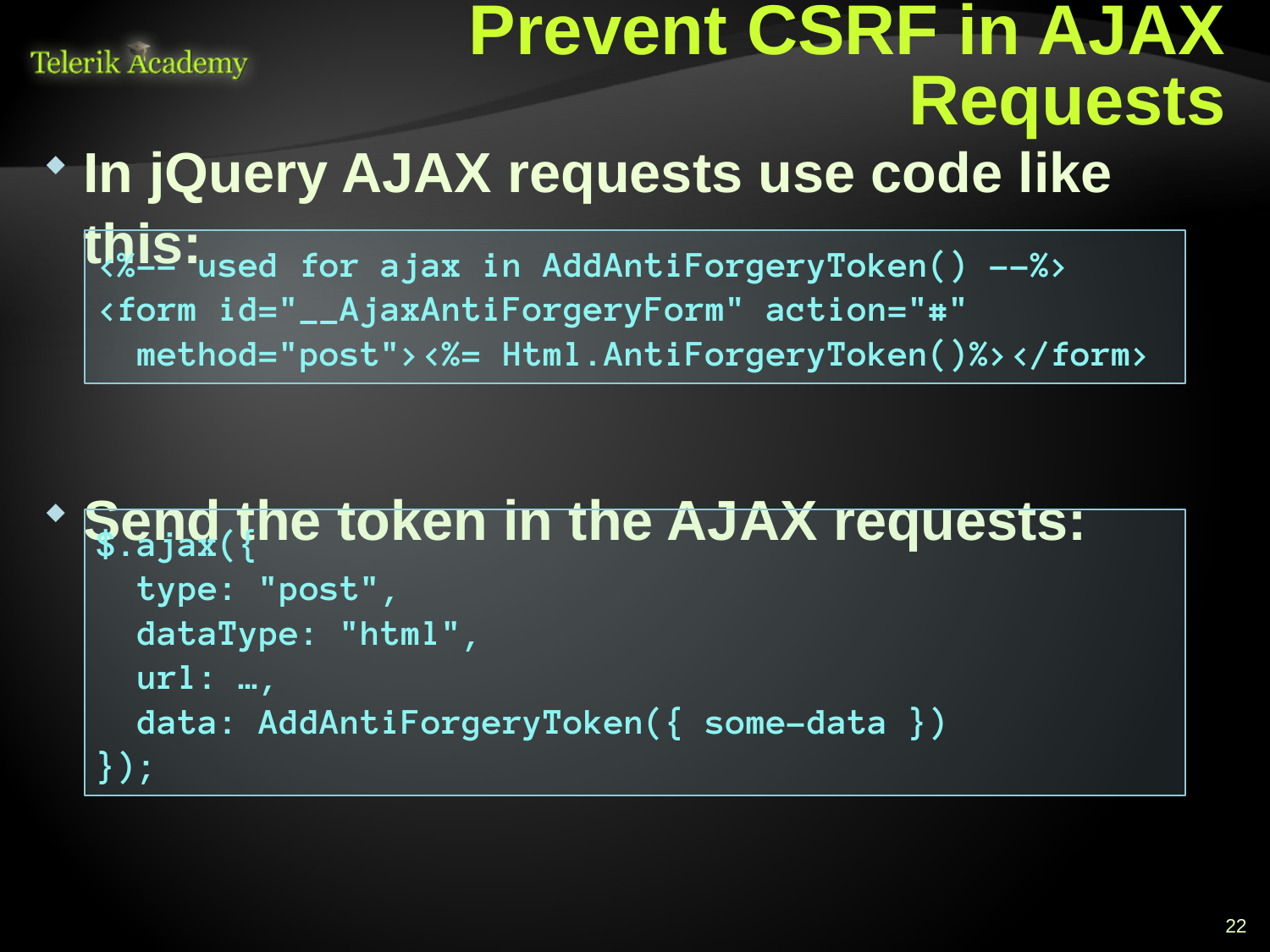

# Prevent CSRF in AJAX Requests
In jQuery AJAX requests use code like this:

Send the token in the AJAX requests:
<%-- used for ajax in AddAntiForgeryToken() --%>
<form id="__AjaxAntiForgeryForm" action="#"
  method="post"><%= Html.AntiForgeryToken()%></form>
$.ajax({
  type: "post",
  dataType: "html",
  url: …,
  data: AddAntiForgeryToken({ some-data })
});
22